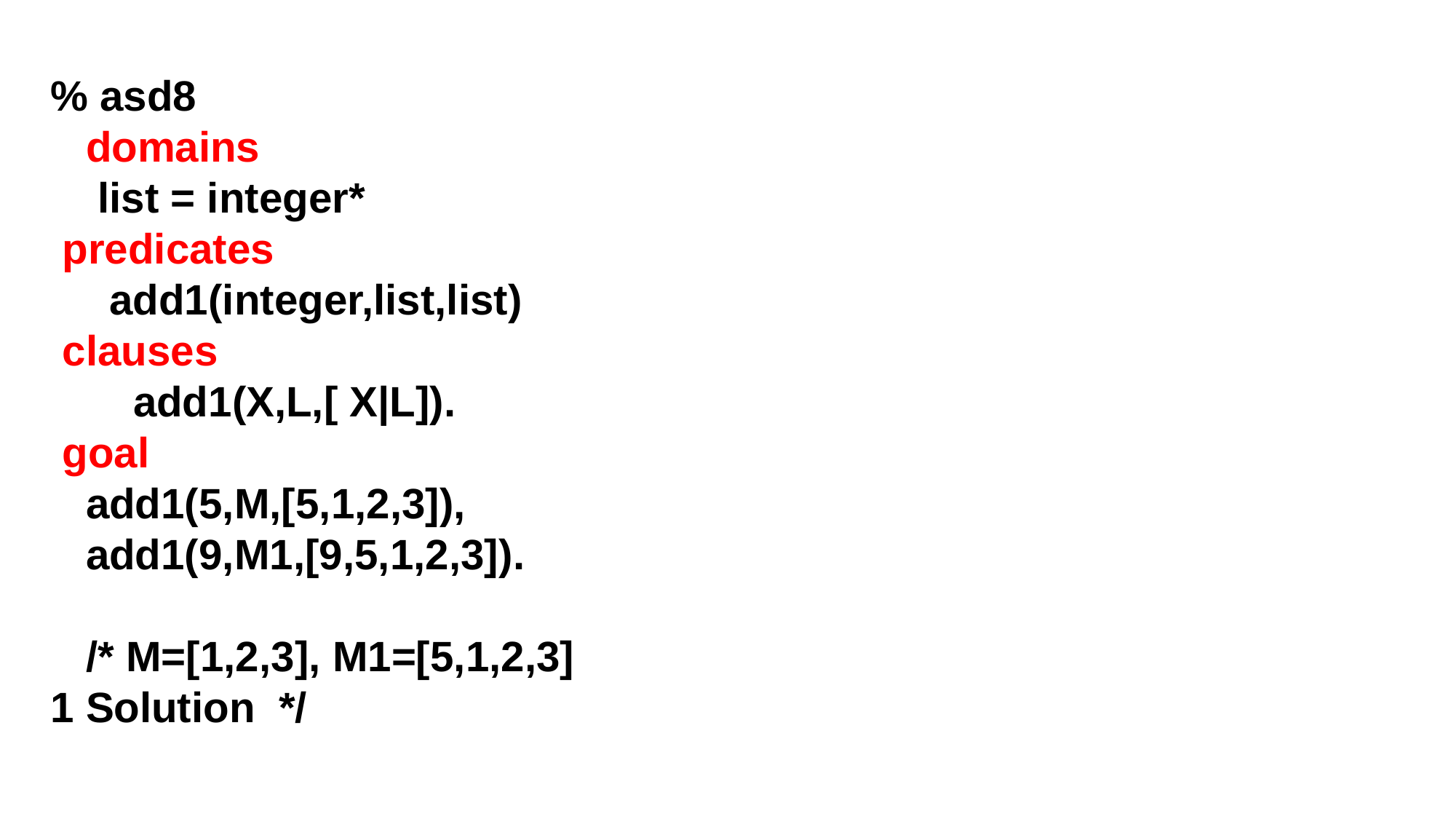

% asd8
   domains
    list = integer*
 predicates
     add1(integer,list,list)
 clauses
       add1(X,L,[ X|L]).
 goal
   add1(5,M,[5,1,2,3]),
   add1(9,M1,[9,5,1,2,3]).

   /* M=[1,2,3], M1=[5,1,2,3]
1 Solution  */